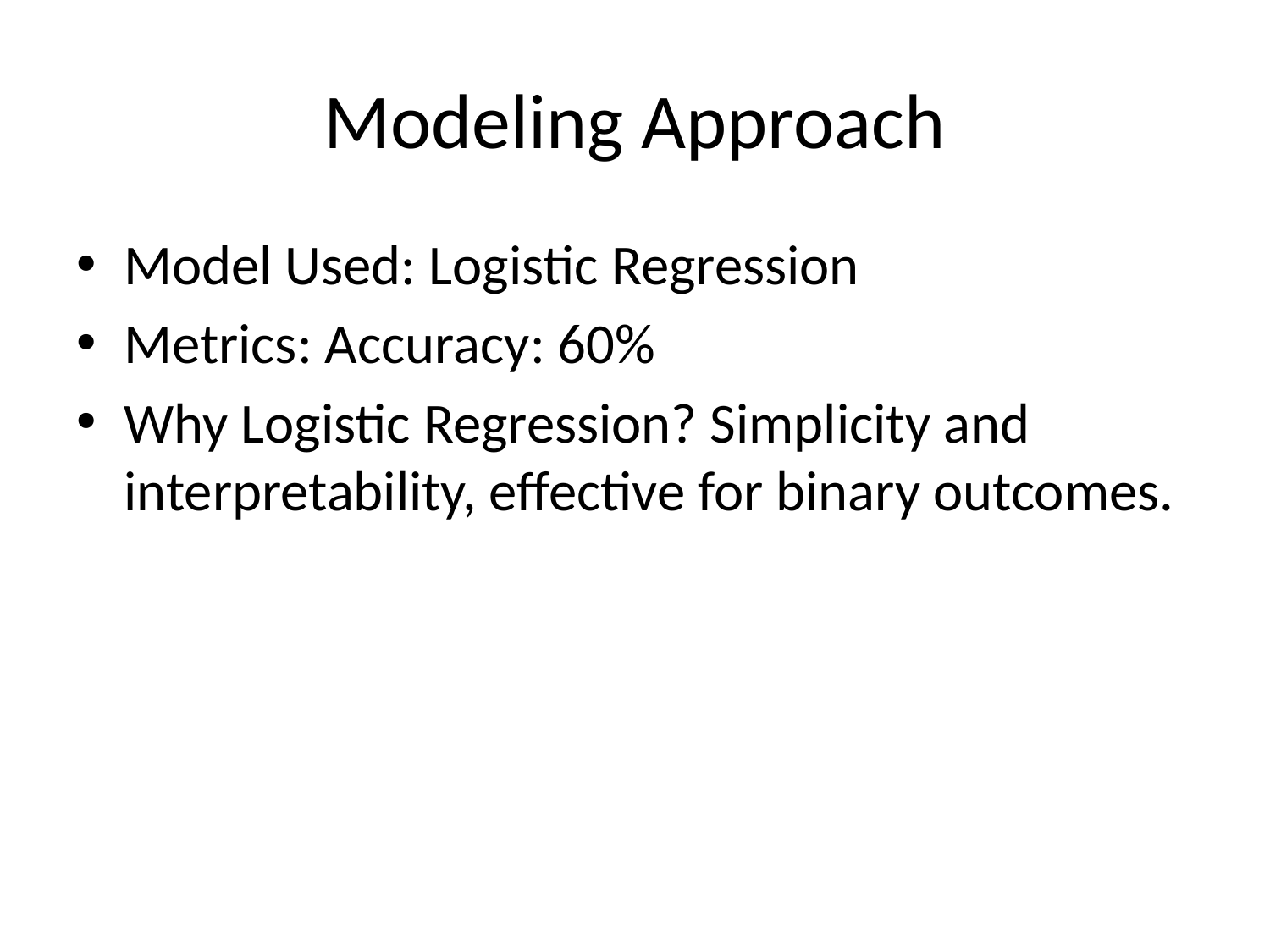

# Modeling Approach
Model Used: Logistic Regression
Metrics: Accuracy: 60%
Why Logistic Regression? Simplicity and interpretability, effective for binary outcomes.